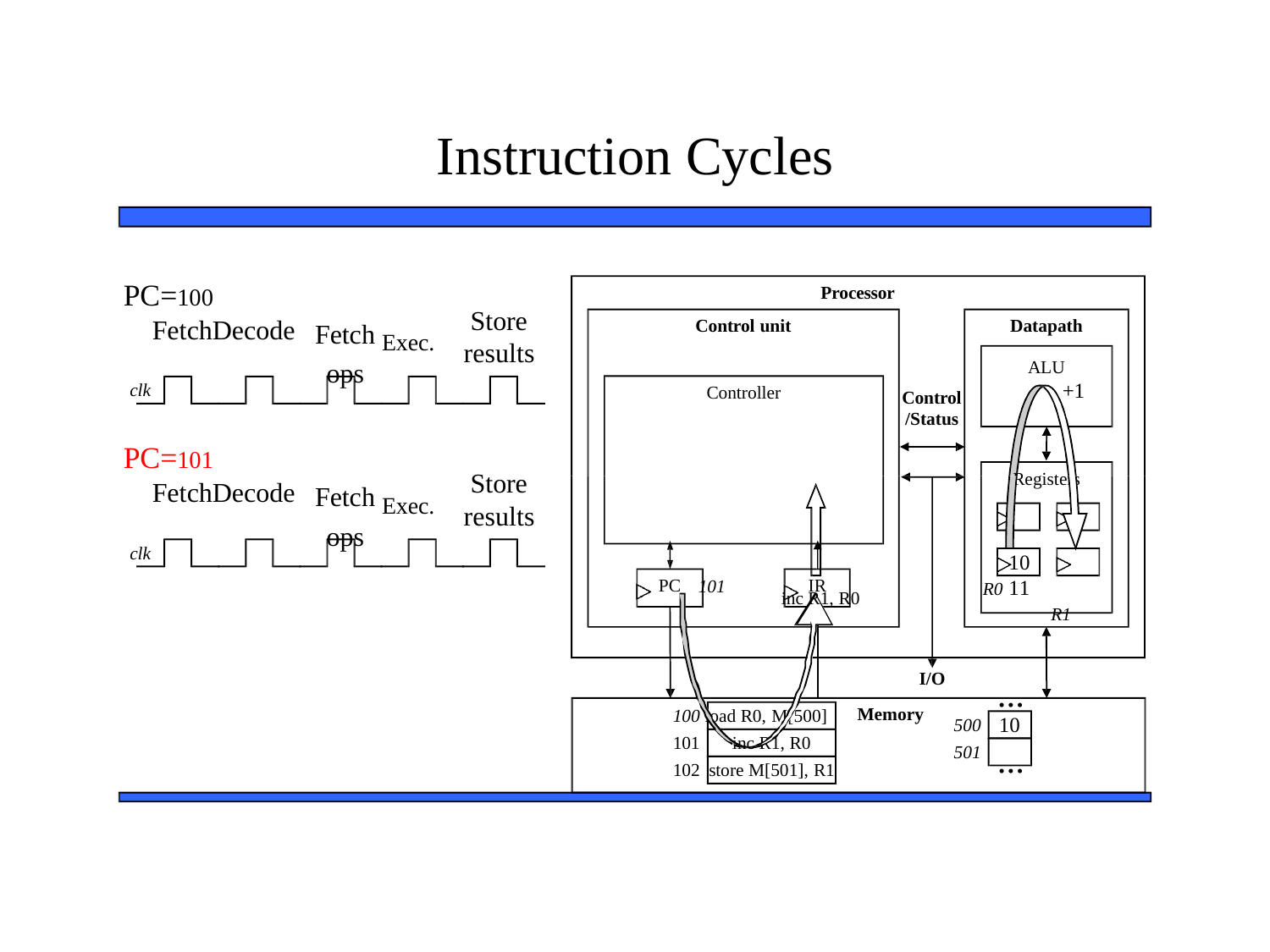

# Instruction Cycles
PC=100
FetchDecode

Processor
Fetch Exec.  ops
Store  results

Control unit
Datapath

ALU
+1

clk
Controller
Control
/Status

PC=101
FetchDecode

Fetch Exec.  ops
Store  results
Registers

clk

10	11
R1

PC
IR
101
R0

inc R1, R0

I/O
...
10
...

100 load R0, M[500]
inc R1, R0
store M[501], R1
Memory

500
501